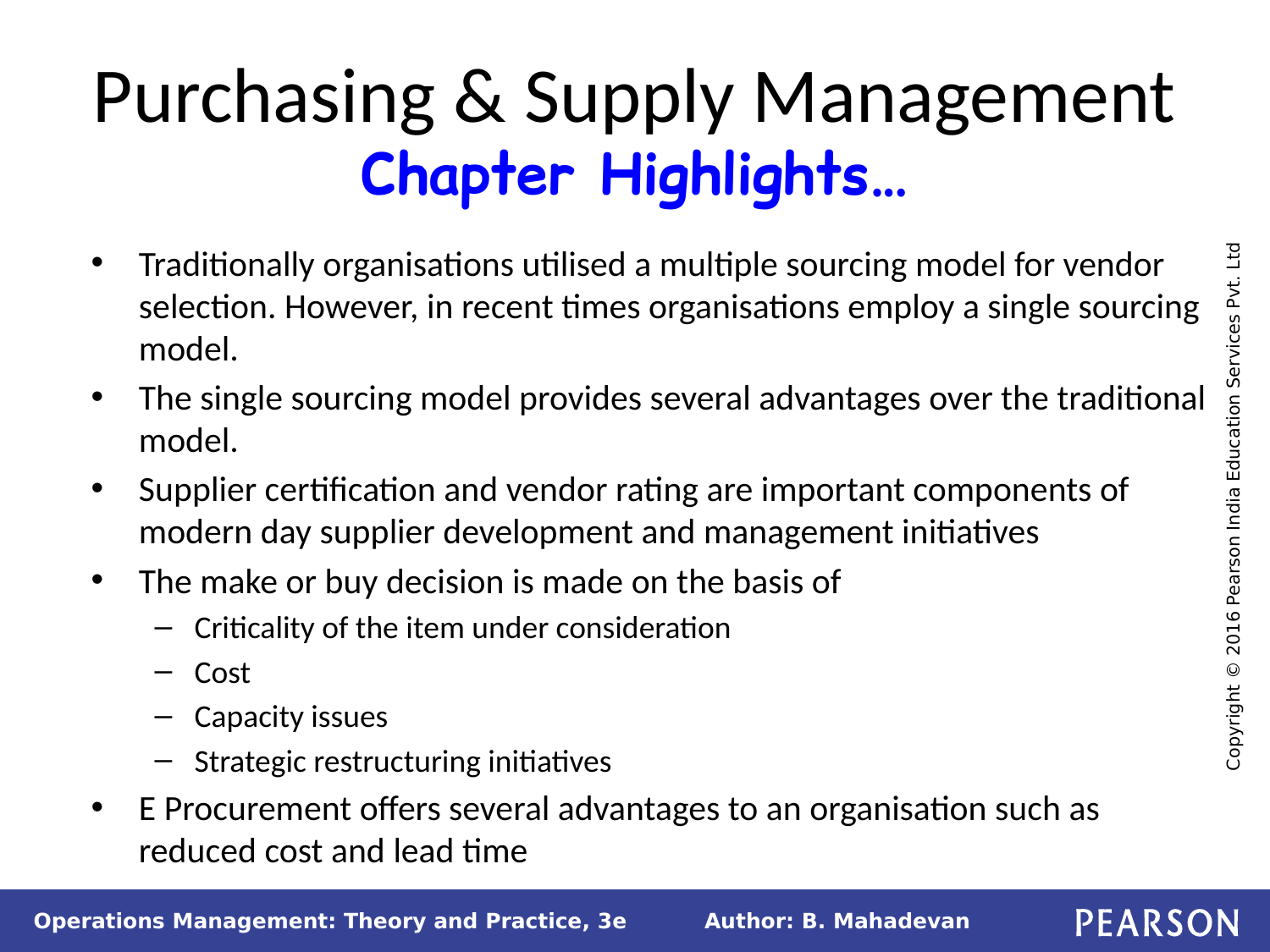

# Purchasing & Supply Management Chapter Highlights…
Traditionally organisations utilised a multiple sourcing model for vendor selection. However, in recent times organisations employ a single sourcing model.
The single sourcing model provides several advantages over the traditional model.
Supplier certification and vendor rating are important components of modern day supplier development and management initiatives
The make or buy decision is made on the basis of
Criticality of the item under consideration
Cost
Capacity issues
Strategic restructuring initiatives
E Procurement offers several advantages to an organisation such as reduced cost and lead time